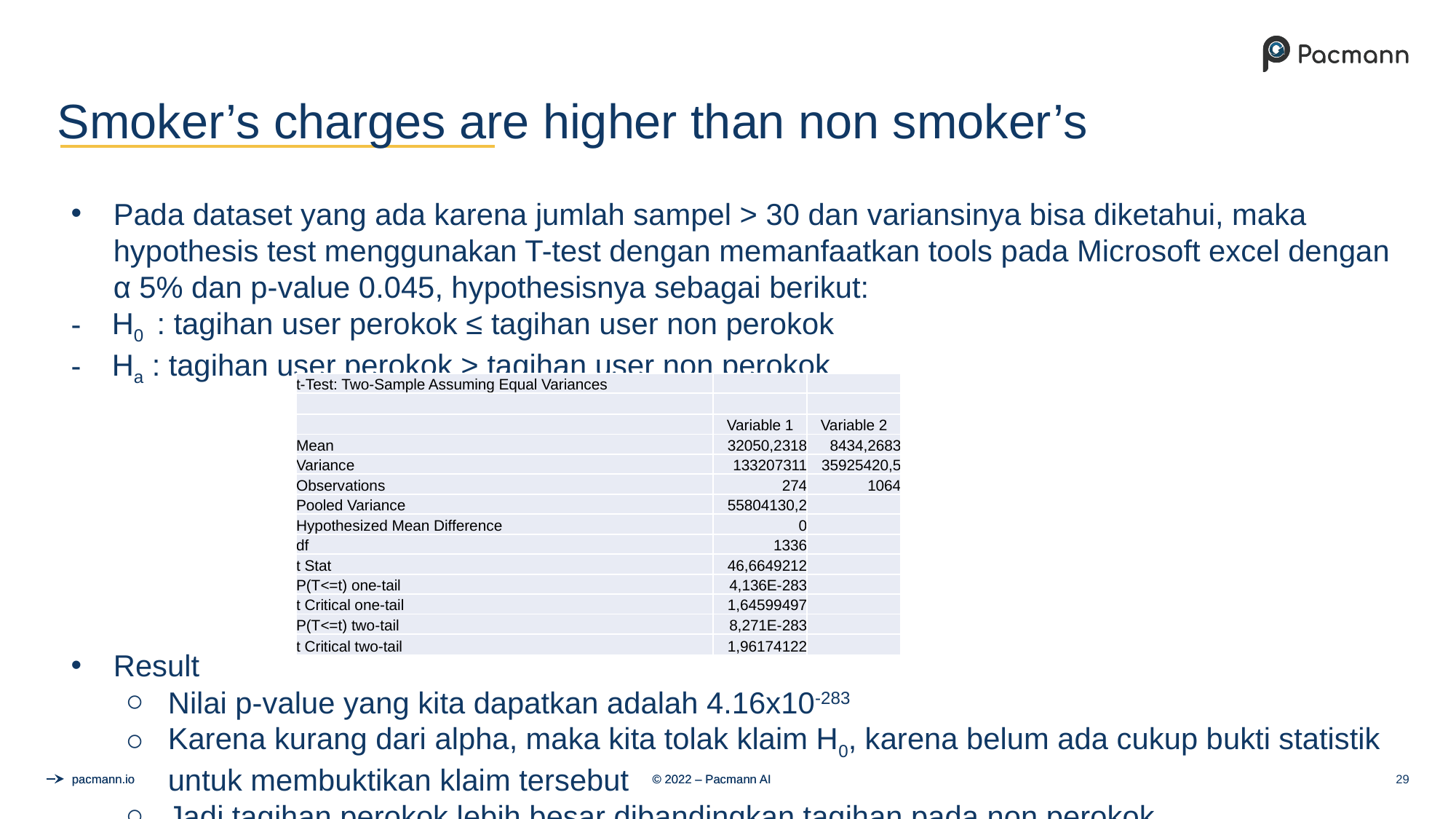

# Smoker’s charges are higher than non smoker’s
Pada dataset yang ada karena jumlah sampel > 30 dan variansinya bisa diketahui, maka hypothesis test menggunakan T-test dengan memanfaatkan tools pada Microsoft excel dengan α 5% dan p-value 0.045, hypothesisnya sebagai berikut:
H0  : tagihan user perokok ≤ tagihan user non perokok
Ha : tagihan user perokok > tagihan user non perokok

Result
Nilai p-value yang kita dapatkan adalah 4.16x10-283
Karena kurang dari alpha, maka kita tolak klaim H0, karena belum ada cukup bukti statistik untuk membuktikan klaim tersebut
Jadi tagihan perokok lebih besar dibandingkan tagihan pada non perokok
| t-Test: Two-Sample Assuming Equal Variances |  |  |
| --- | --- | --- |
|  |  |  |
|  | Variable 1 | Variable 2 |
| Mean | 32050,2318 | 8434,2683 |
| Variance | 133207311 | 35925420,5 |
| Observations | 274 | 1064 |
| Pooled Variance | 55804130,2 |  |
| Hypothesized Mean Difference | 0 |  |
| df | 1336 |  |
| t Stat | 46,6649212 |  |
| P(T<=t) one-tail | 4,136E-283 |  |
| t Critical one-tail | 1,64599497 |  |
| P(T<=t) two-tail | 8,271E-283 |  |
| t Critical two-tail | 1,96174122 |  |